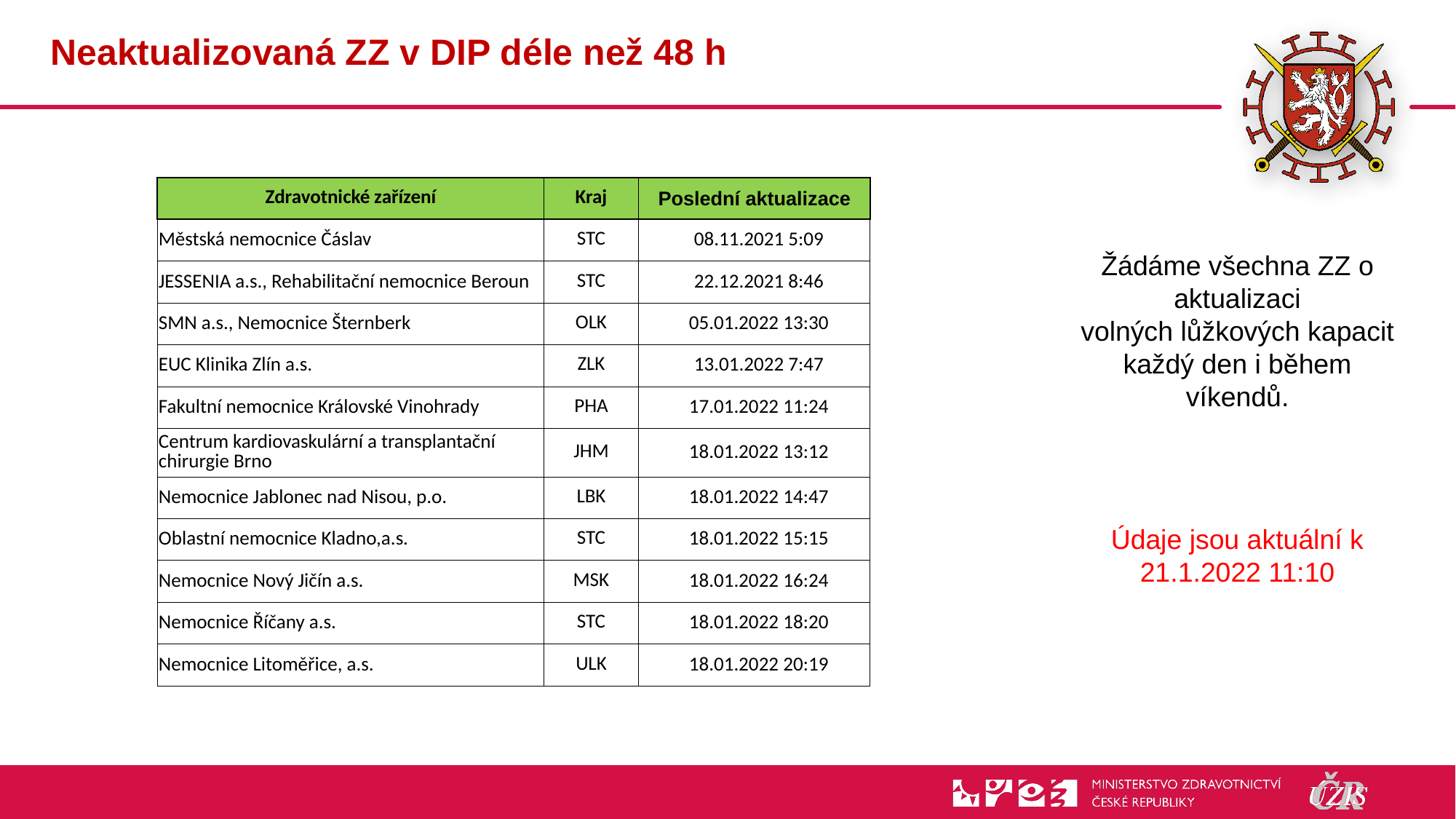

# Neaktualizovaná ZZ v DIP déle než 48 h
| Zdravotnické zařízení | Kraj | Poslední aktualizace |
| --- | --- | --- |
| Městská nemocnice Čáslav | STC | 08.11.2021 5:09 |
| JESSENIA a.s., Rehabilitační nemocnice Beroun | STC | 22.12.2021 8:46 |
| SMN a.s., Nemocnice Šternberk | OLK | 05.01.2022 13:30 |
| EUC Klinika Zlín a.s. | ZLK | 13.01.2022 7:47 |
| Fakultní nemocnice Královské Vinohrady | PHA | 17.01.2022 11:24 |
| Centrum kardiovaskulární a transplantační chirurgie Brno | JHM | 18.01.2022 13:12 |
| Nemocnice Jablonec nad Nisou, p.o. | LBK | 18.01.2022 14:47 |
| Oblastní nemocnice Kladno,a.s. | STC | 18.01.2022 15:15 |
| Nemocnice Nový Jičín a.s. | MSK | 18.01.2022 16:24 |
| Nemocnice Říčany a.s. | STC | 18.01.2022 18:20 |
| Nemocnice Litoměřice, a.s. | ULK | 18.01.2022 20:19 |
Žádáme všechna ZZ o aktualizaci
 volných lůžkových kapacit
každý den i během víkendů.
Údaje jsou aktuální k 21.1.2022 11:10